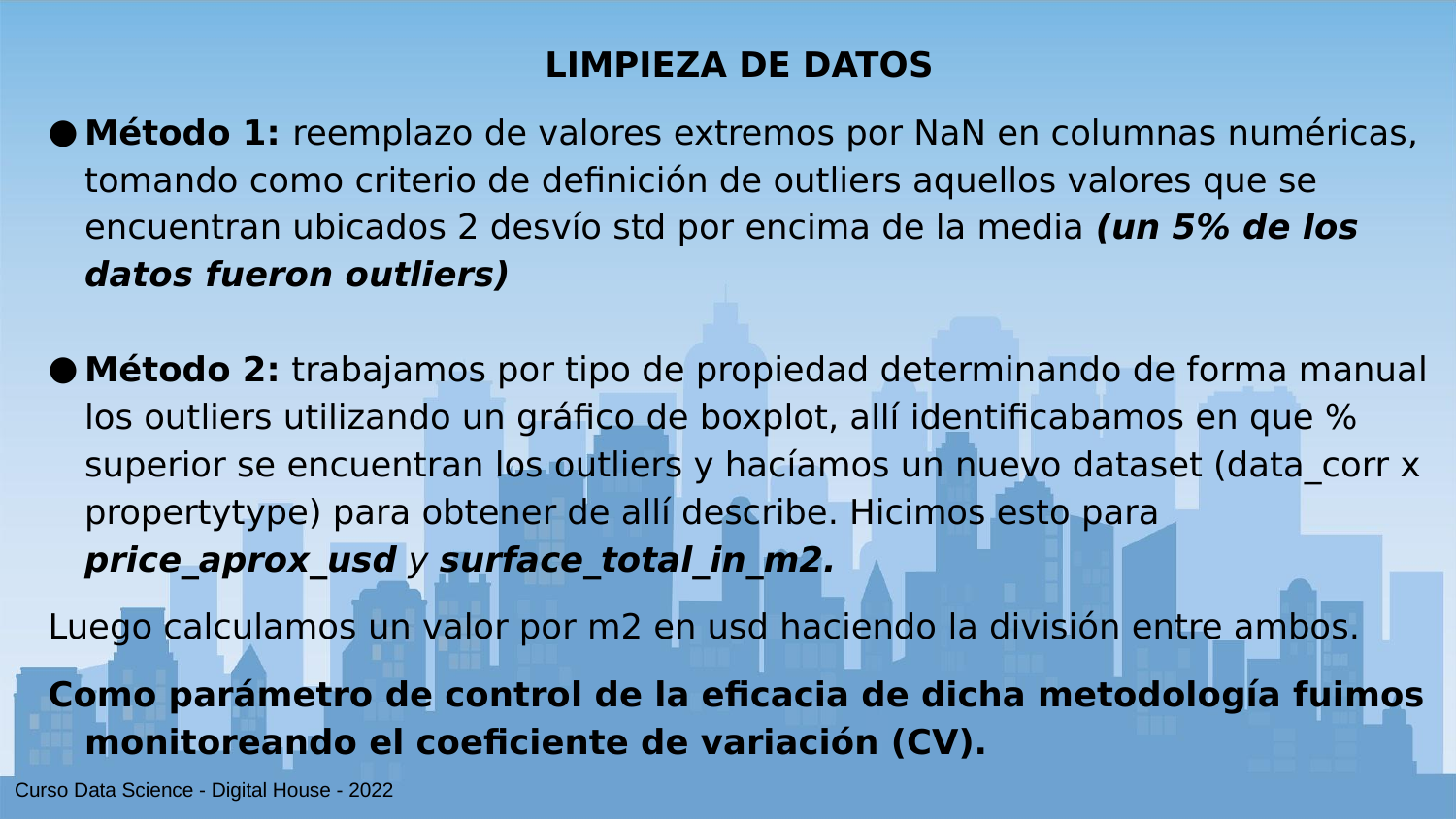

LIMPIEZA DE DATOS
Método 1: reemplazo de valores extremos por NaN en columnas numéricas, tomando como criterio de definición de outliers aquellos valores que se encuentran ubicados 2 desvío std por encima de la media (un 5% de los datos fueron outliers)
Método 2: trabajamos por tipo de propiedad determinando de forma manual los outliers utilizando un gráfico de boxplot, allí identificabamos en que % superior se encuentran los outliers y hacíamos un nuevo dataset (data_corr x propertytype) para obtener de allí describe. Hicimos esto para price_aprox_usd y surface_total_in_m2.
Luego calculamos un valor por m2 en usd haciendo la división entre ambos.
Como parámetro de control de la eficacia de dicha metodología fuimos monitoreando el coeficiente de variación (CV).

Curso Data Science - Digital House - 2022